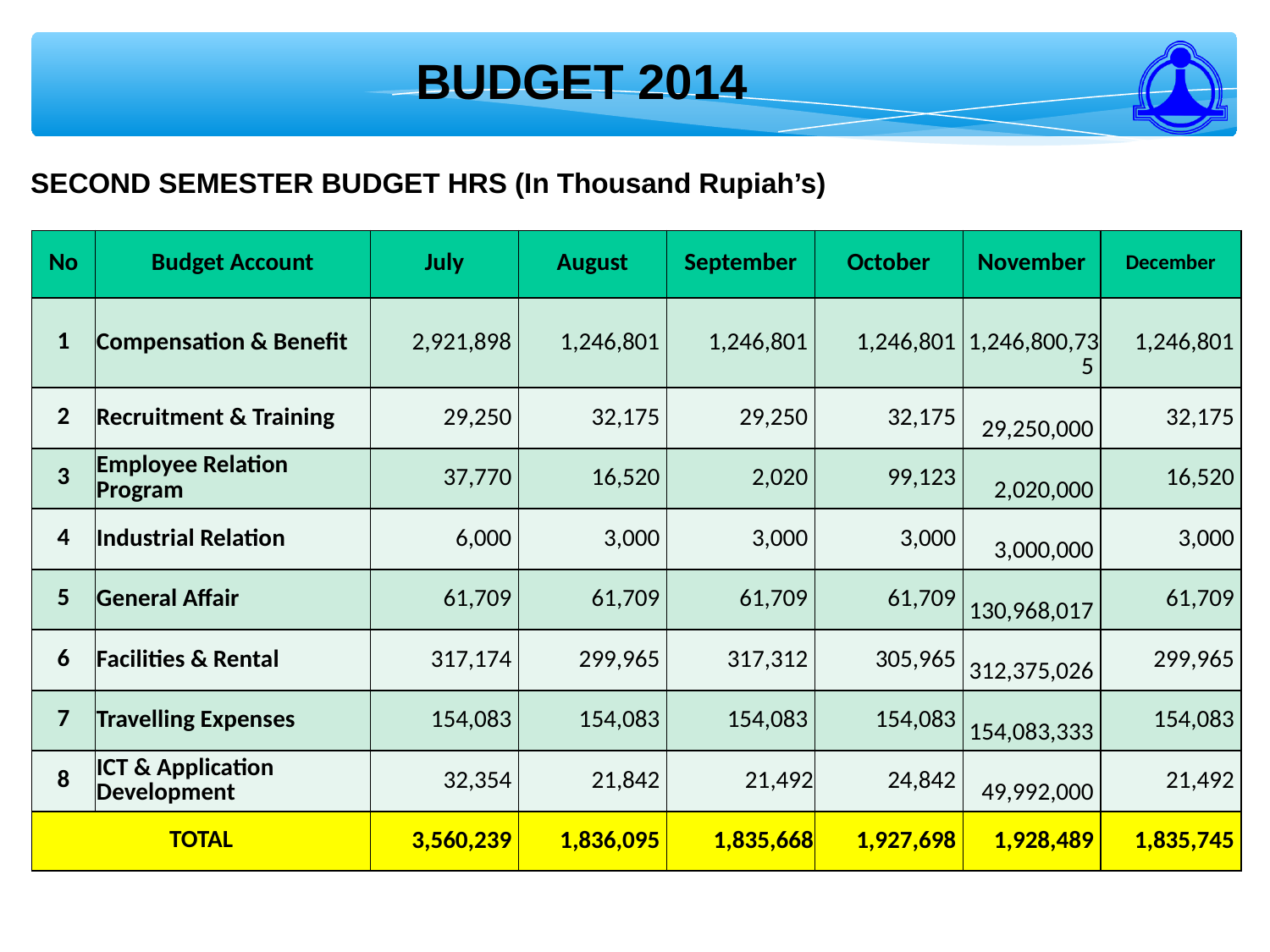

BUDGET 2014
SECOND SEMESTER BUDGET HRS (In Thousand Rupiah’s)
| No | Budget Account | July | August | September | October | November | December |
| --- | --- | --- | --- | --- | --- | --- | --- |
| 1 | Compensation & Benefit | 2,921,898 | 1,246,801 | 1,246,801 | 1,246,801 | 1,246,800,735 | 1,246,801 |
| 2 | Recruitment & Training | 29,250 | 32,175 | 29,250 | 32,175 | 29,250,000 | 32,175 |
| 3 | Employee Relation Program | 37,770 | 16,520 | 2,020 | 99,123 | 2,020,000 | 16,520 |
| 4 | Industrial Relation | 6,000 | 3,000 | 3,000 | 3,000 | 3,000,000 | 3,000 |
| 5 | General Affair | 61,709 | 61,709 | 61,709 | 61,709 | 130,968,017 | 61,709 |
| 6 | Facilities & Rental | 317,174 | 299,965 | 317,312 | 305,965 | 312,375,026 | 299,965 |
| 7 | Travelling Expenses | 154,083 | 154,083 | 154,083 | 154,083 | 154,083,333 | 154,083 |
| 8 | ICT & Application Development | 32,354 | 21,842 | 21,492 | 24,842 | 49,992,000 | 21,492 |
| TOTAL |  | 3,560,239 | 1,836,095 | 1,835,668 | 1,927,698 | 1,928,489 | 1,835,745 |